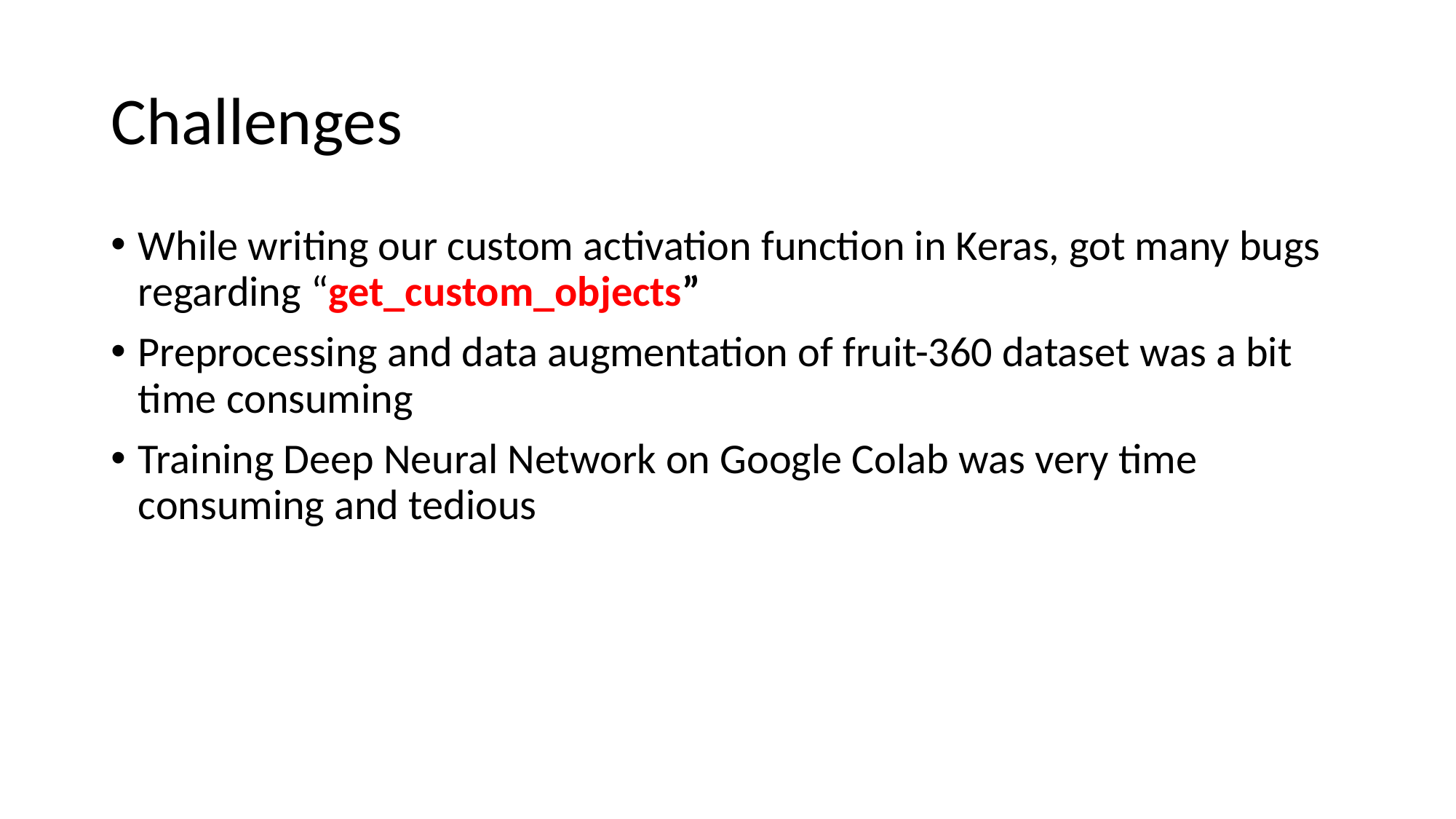

# Challenges
While writing our custom activation function in Keras, got many bugs regarding “get_custom_objects”
Preprocessing and data augmentation of fruit-360 dataset was a bit time consuming
Training Deep Neural Network on Google Colab was very time consuming and tedious